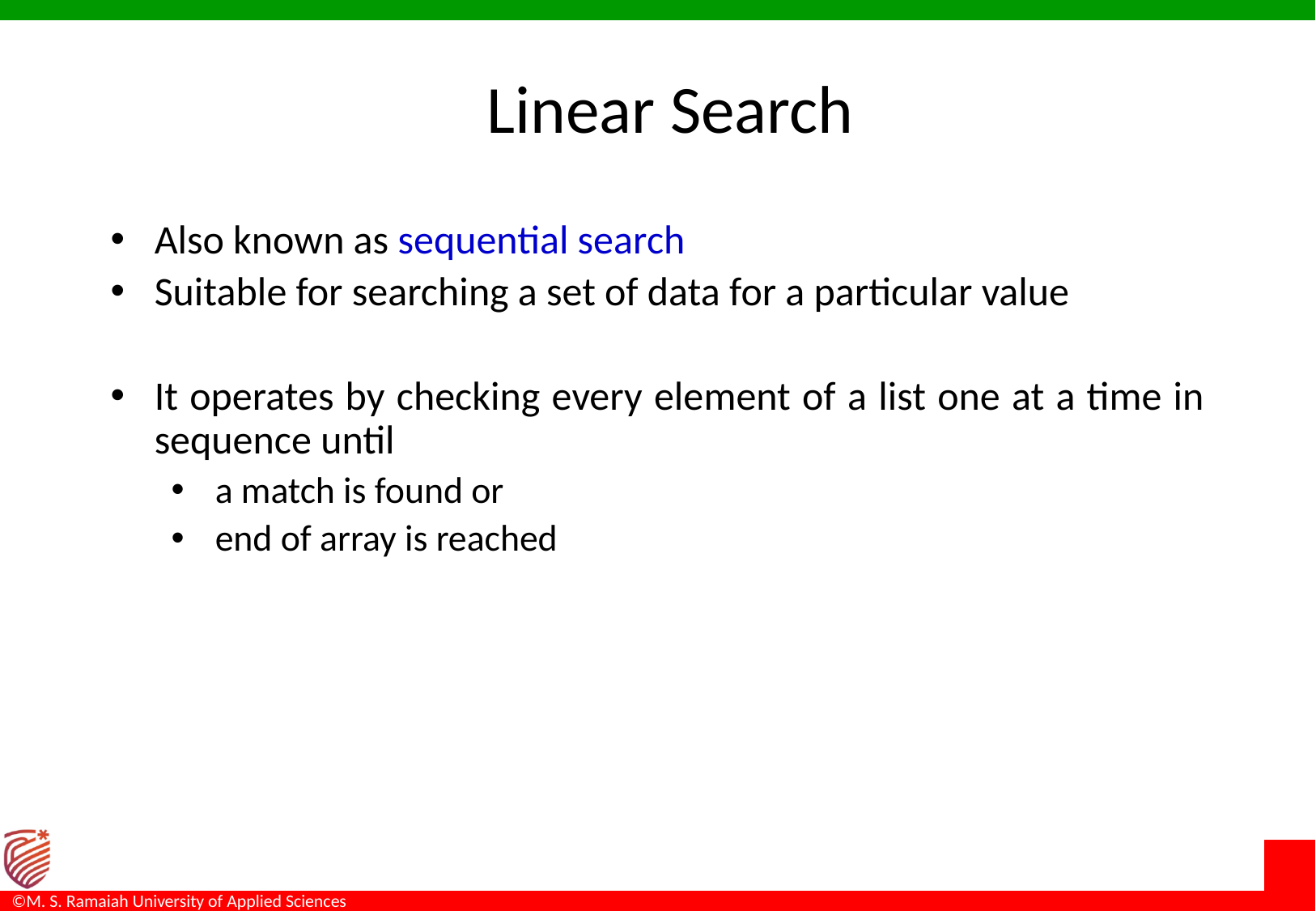

Linear Search
Also known as sequential search
Suitable for searching a set of data for a particular value

It operates by checking every element of a list one at a time in sequence until
a match is found or
end of array is reached